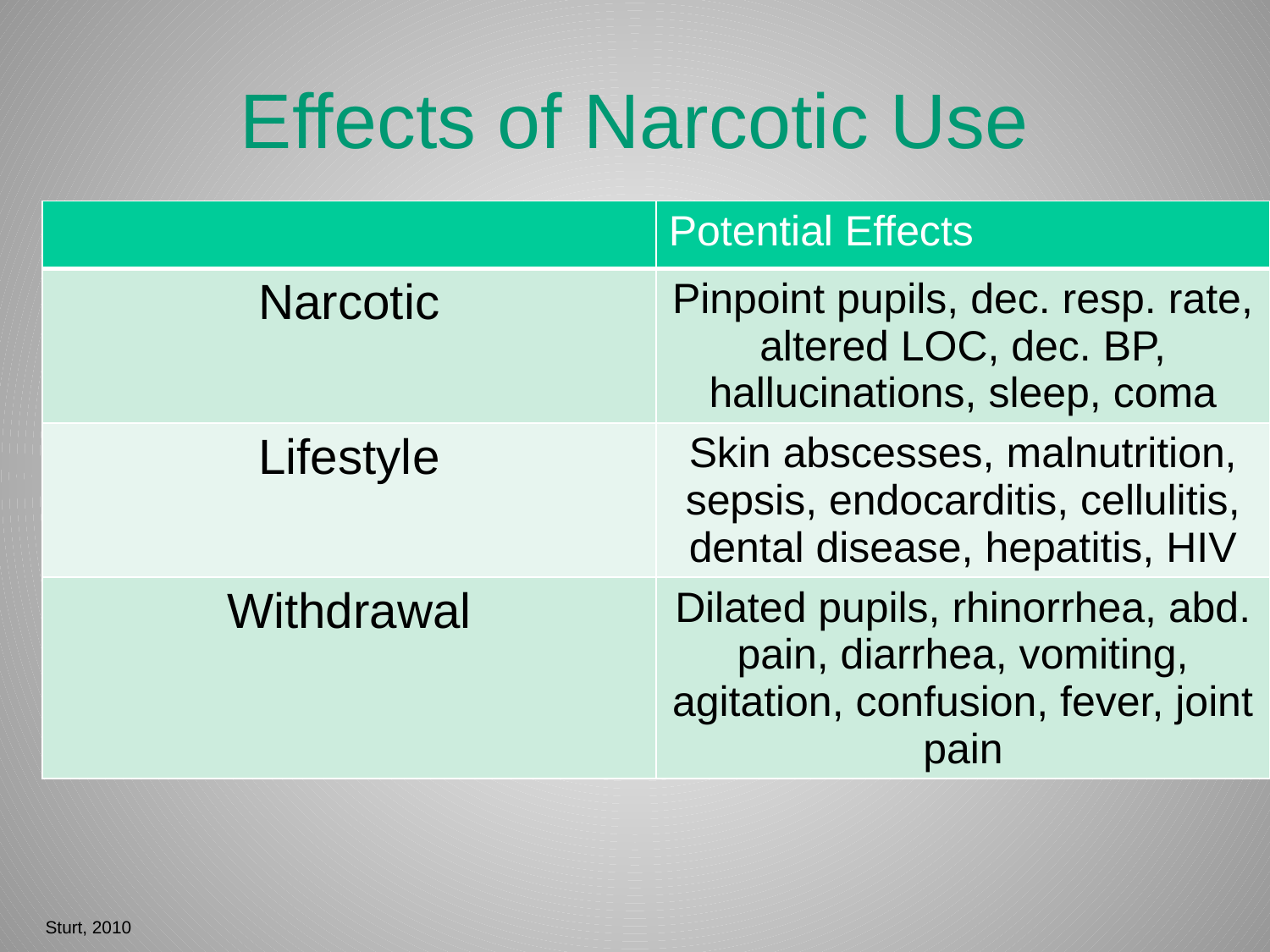

# Effects of Narcotic Use
|  | Potential Effects |
| --- | --- |
| Narcotic | Pinpoint pupils, dec. resp. rate, altered LOC, dec. BP, hallucinations, sleep, coma |
| Lifestyle | Skin abscesses, malnutrition, sepsis, endocarditis, cellulitis, dental disease, hepatitis, HIV |
| Withdrawal | Dilated pupils, rhinorrhea, abd. pain, diarrhea, vomiting, agitation, confusion, fever, joint pain |
Sturt, 2010